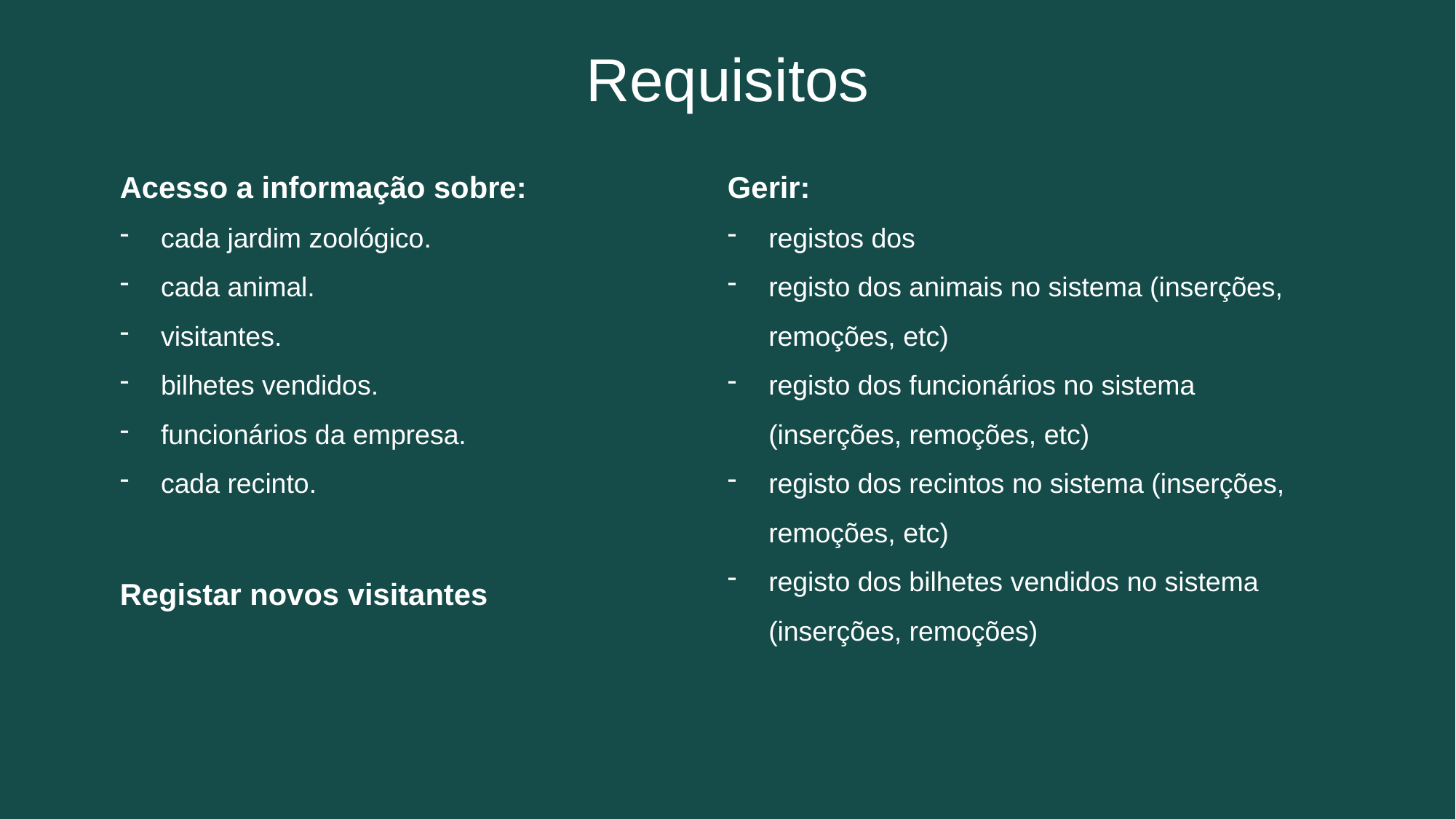

# Requisitos
Acesso a informação sobre:
cada jardim zoológico.
cada animal.
visitantes.
bilhetes vendidos.
funcionários da empresa.
cada recinto.

Gerir:
registos dos
registo dos animais no sistema (inserções, remoções, etc)
registo dos funcionários no sistema (inserções, remoções, etc)
registo dos recintos no sistema (inserções, remoções, etc)
registo dos bilhetes vendidos no sistema (inserções, remoções)
Registar novos visitantes